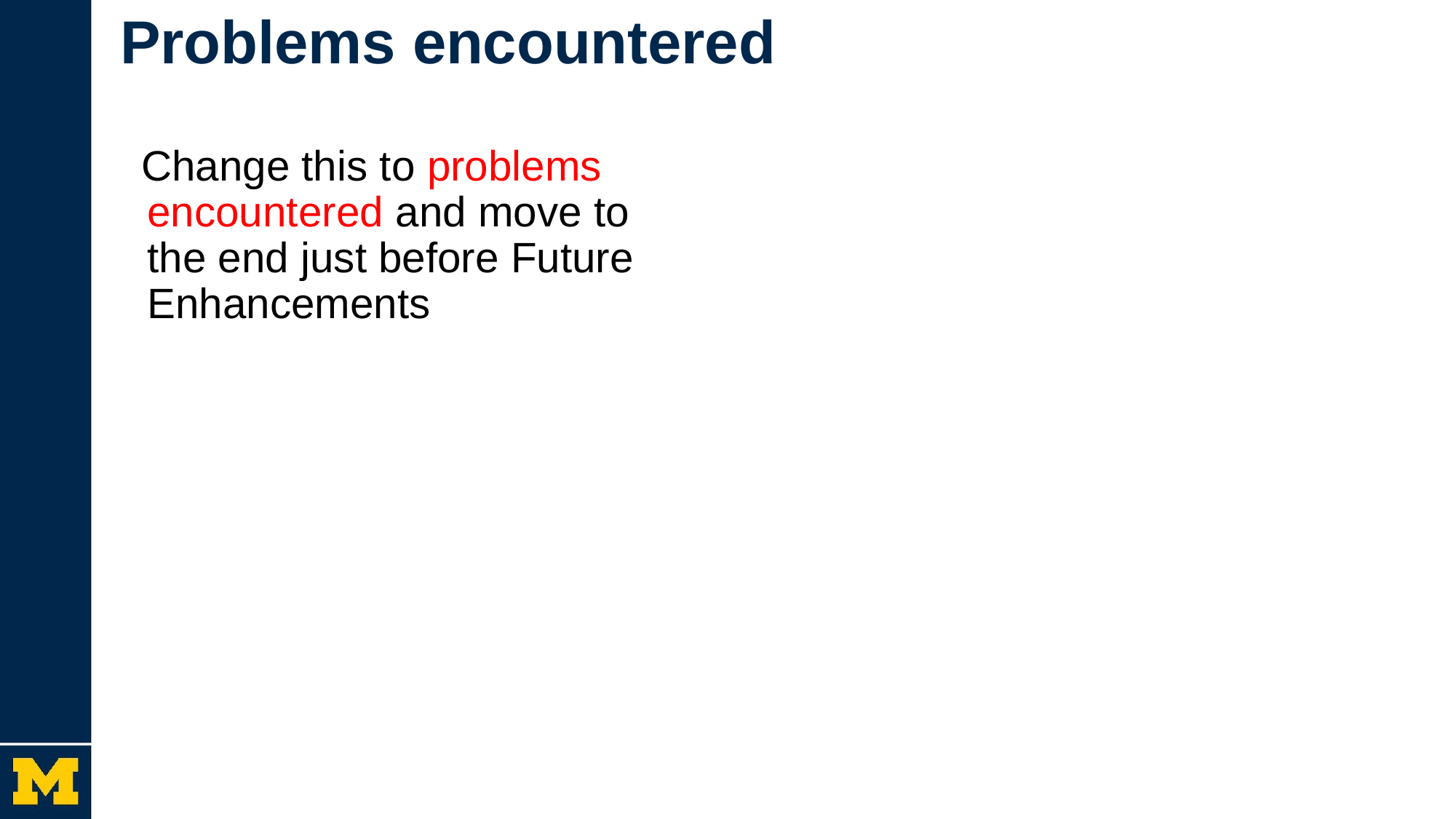

# Problems encountered
Change this to problems encountered and move to the end just before Future Enhancements